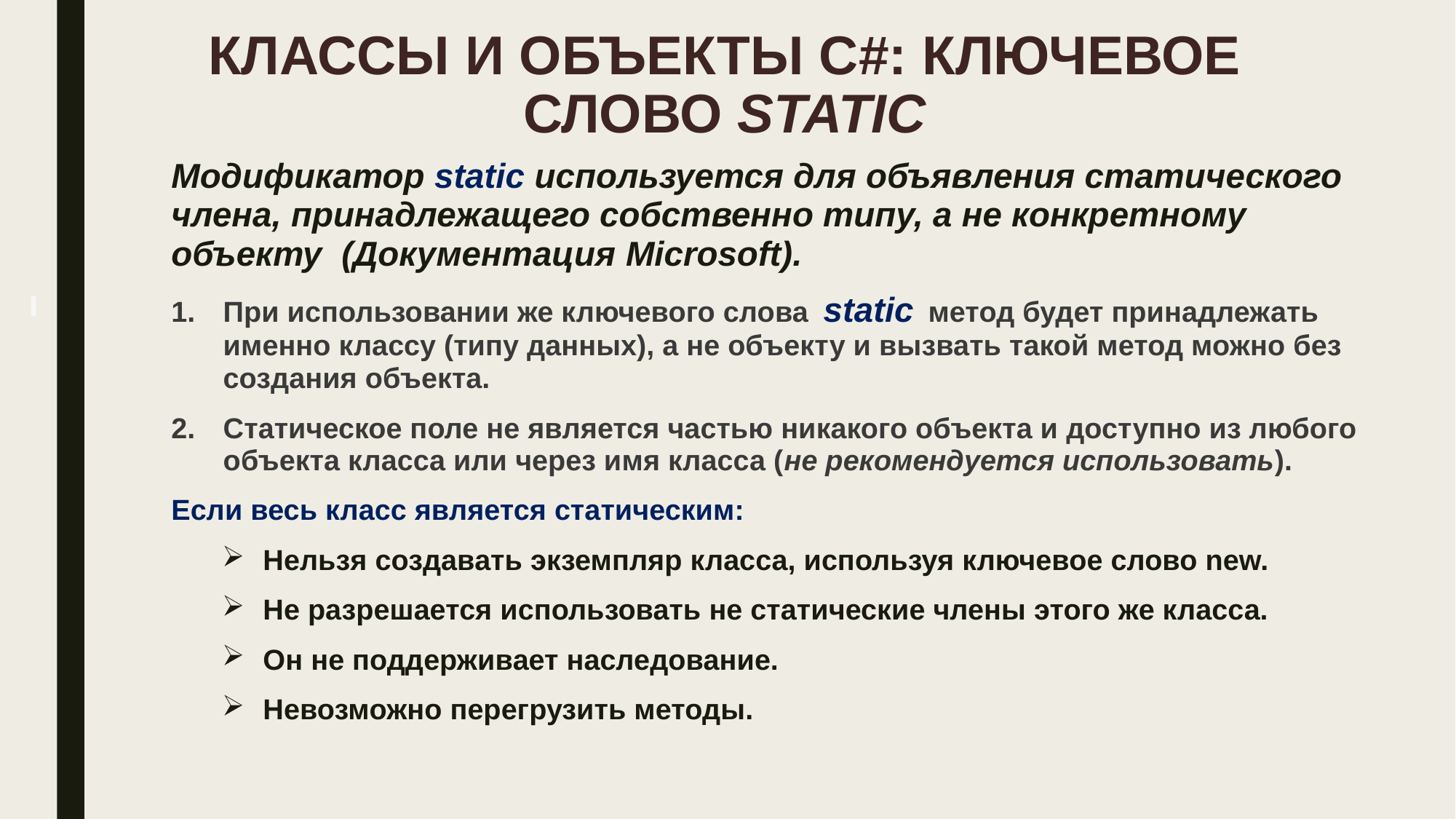

# КЛАССЫ И ОБЪЕКТЫ C#: КЛЮЧЕВОЕ СЛОВО STATIC
Модификатор static используется для объявления статического члена, принадлежащего собственно типу, а не конкретному объекту  (Документация Microsoft).
При использовании же ключевого слова  static  метод будет принадлежать именно классу (типу данных), а не объекту и вызвать такой метод можно без создания объекта.
Cтатическое поле не является частью никакого объекта и доступно из любого объекта класса или через имя класса (не рекомендуется использовать).
Если весь класс является статическим:
Нельзя создавать экземпляр класса, используя ключевое слово new.
Не разрешается использовать не статические члены этого же класса.
Он не поддерживает наследование.
Невозможно перегрузить методы.